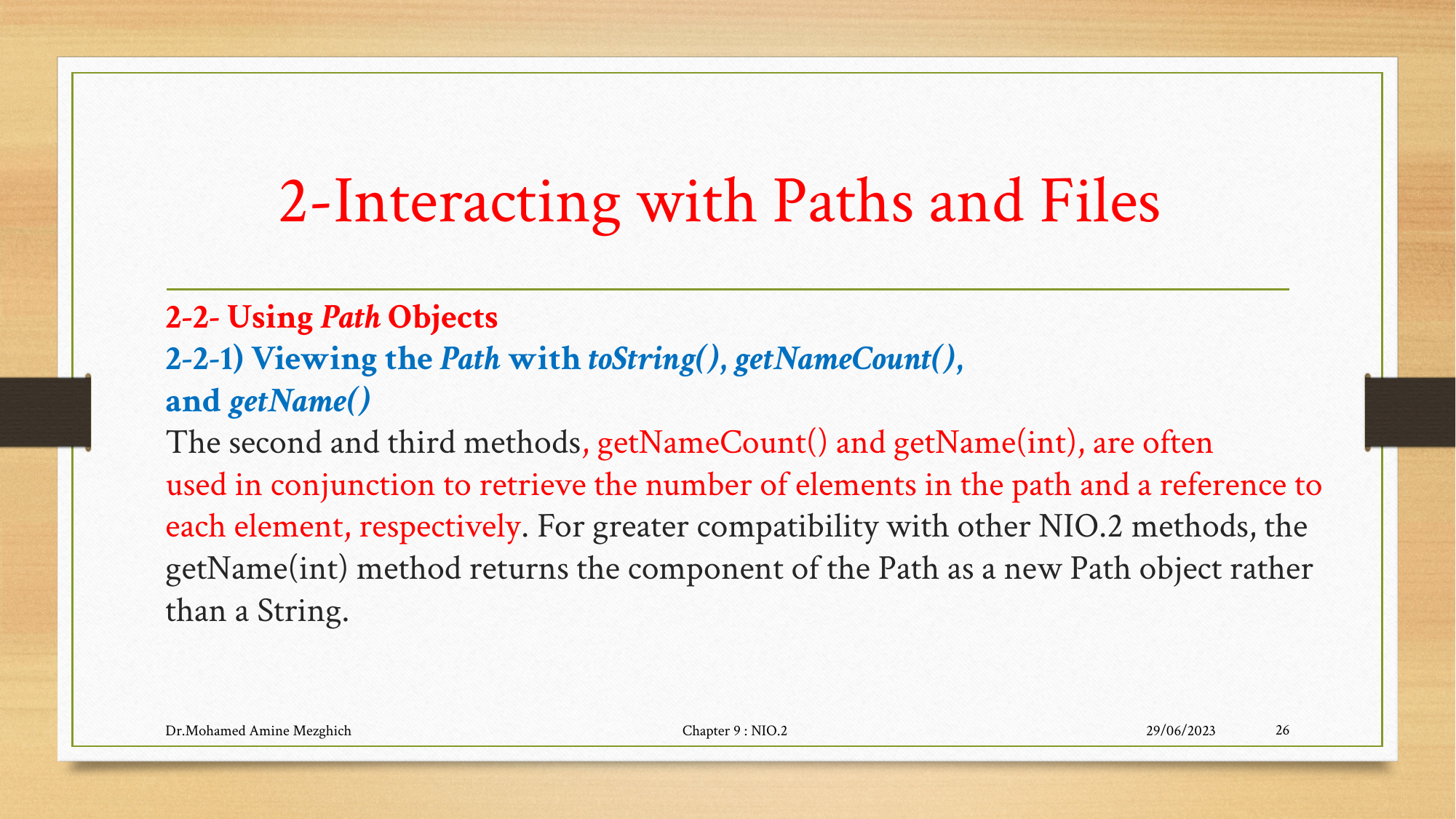

# 2-Interacting with Paths and Files
2-2- Using Path Objects
2-2-1) Viewing the Path with toString(), getNameCount(),
and getName()
The second and third methods, getNameCount() and getName(int), are often
used in conjunction to retrieve the number of elements in the path and a reference to
each element, respectively. For greater compatibility with other NIO.2 methods, the
getName(int) method returns the component of the Path as a new Path object rather
than a String.
Dr.Mohamed Amine Mezghich                                                                                                Chapter 9 : NIO.2
29/06/2023
26